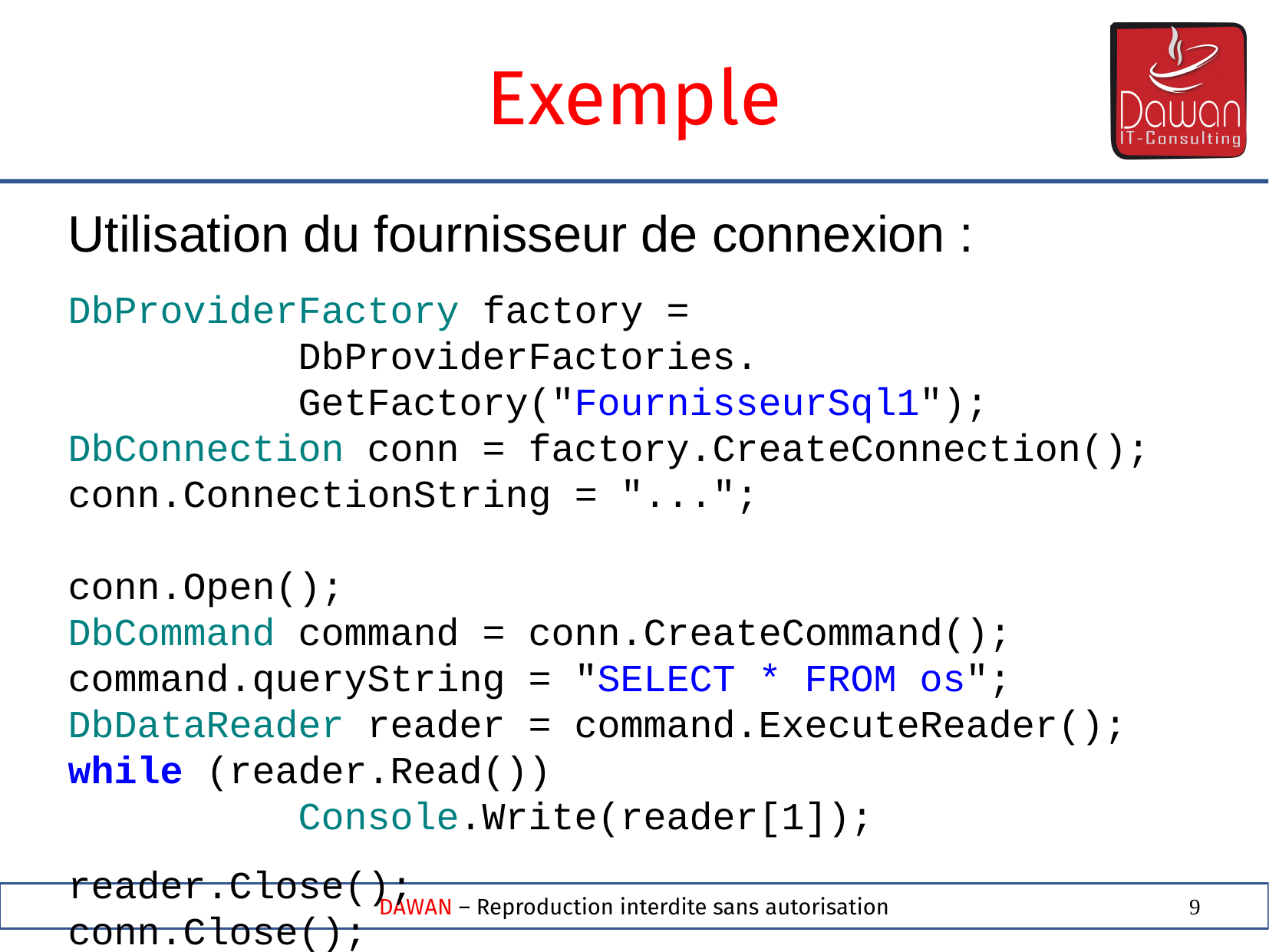

Exemple
Utilisation du fournisseur de connexion :
DbProviderFactory factory =
		DbProviderFactories.
		GetFactory("FournisseurSql1");
DbConnection conn = factory.CreateConnection();
conn.ConnectionString = "...";
conn.Open();
DbCommand command = conn.CreateCommand();
command.queryString = "SELECT * FROM os";
DbDataReader reader = command.ExecuteReader();
while (reader.Read())
		Console.Write(reader[1]);
reader.Close();
conn.Close();
9